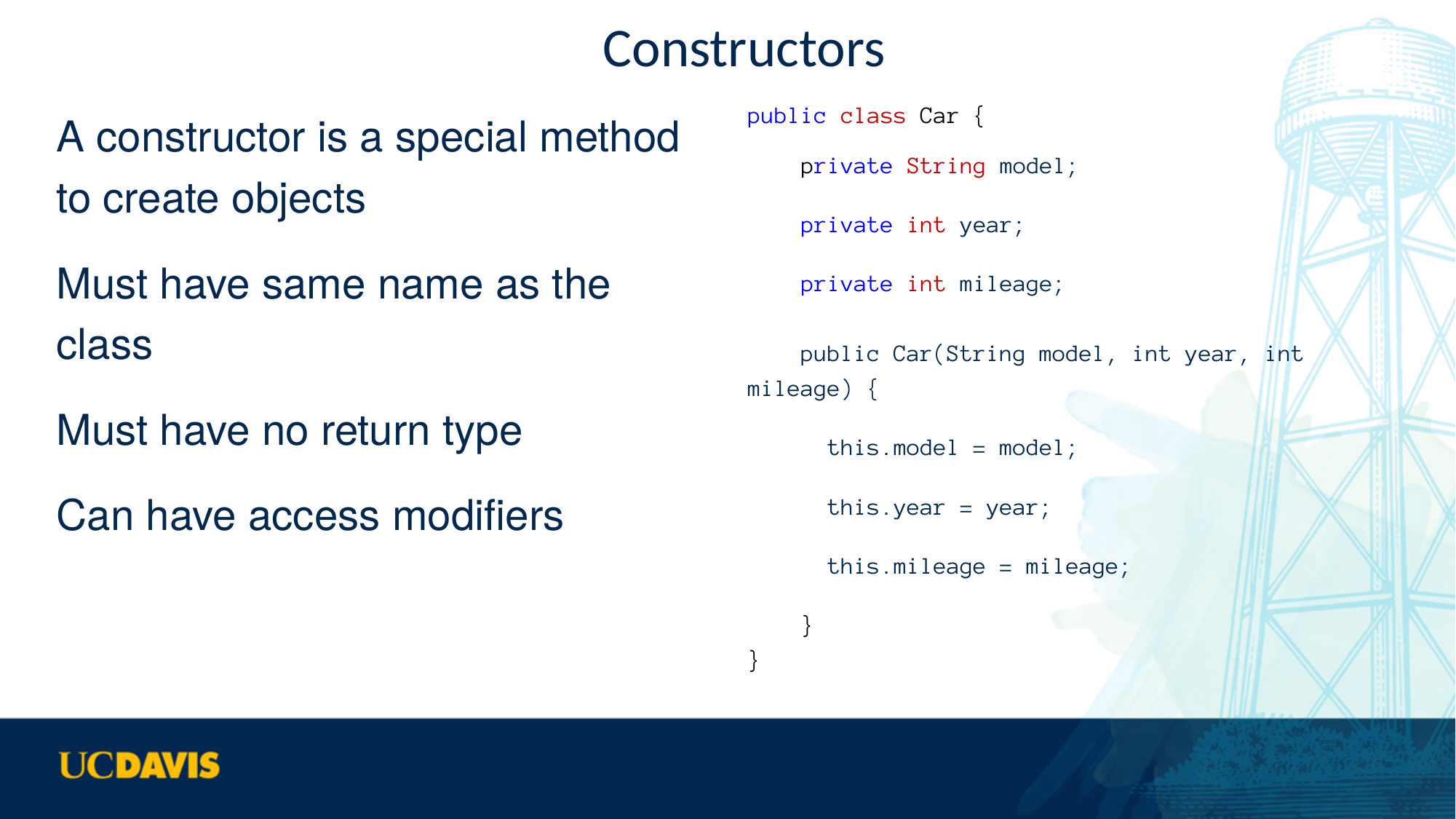

# Constructors
A constructor is a special method to create objects
Must have same name as the class
Must have no return type
Can have access modifiers
public class Car {
    private String model;
    private int year;
    private int mileage;
    public Car(String model, int year, int mileage) {
      this.model = model;
      this.year = year;
      this.mileage = mileage;
    }
}